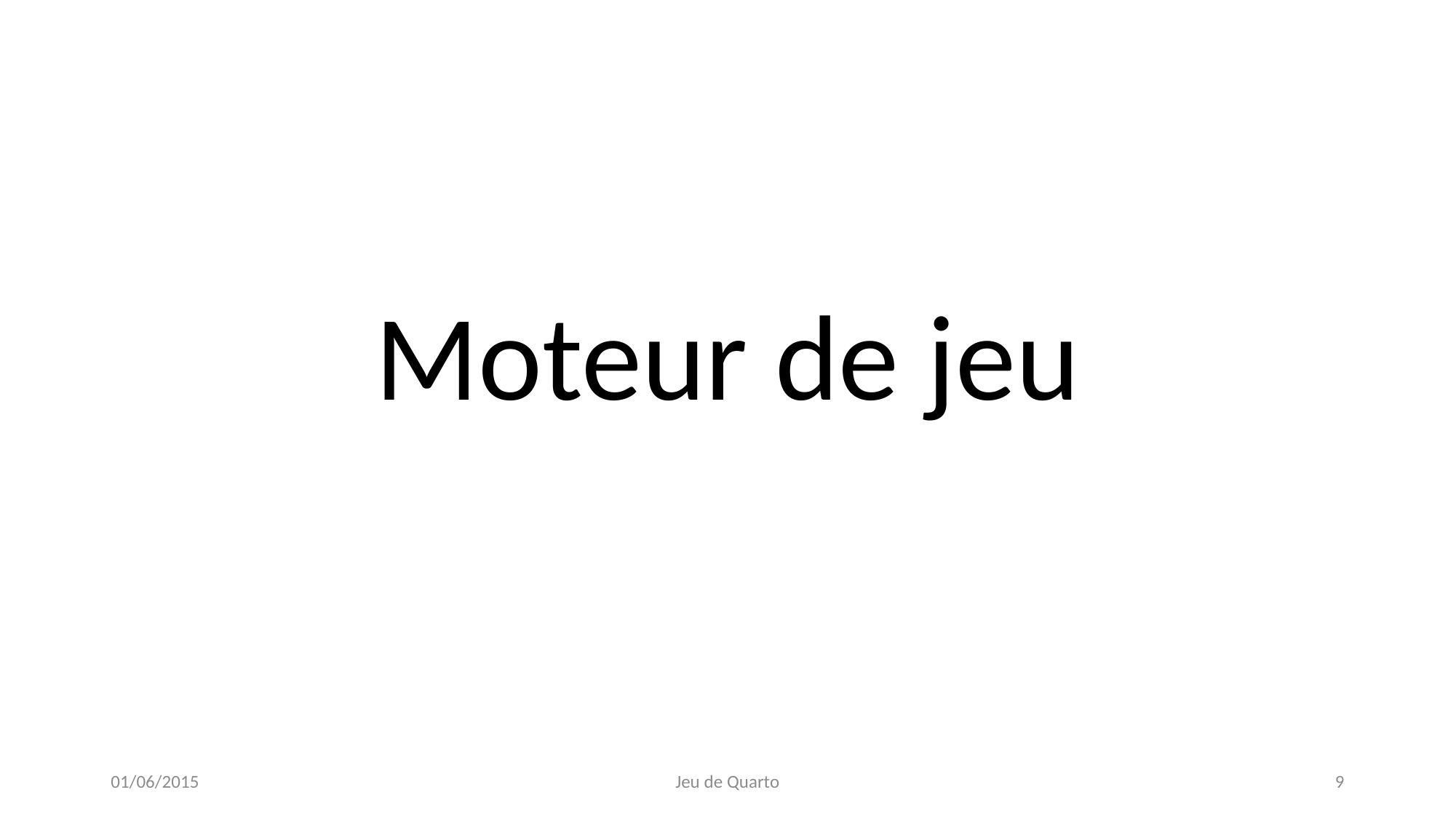

# Moteur de jeu
01/06/2015
Jeu de Quarto
9